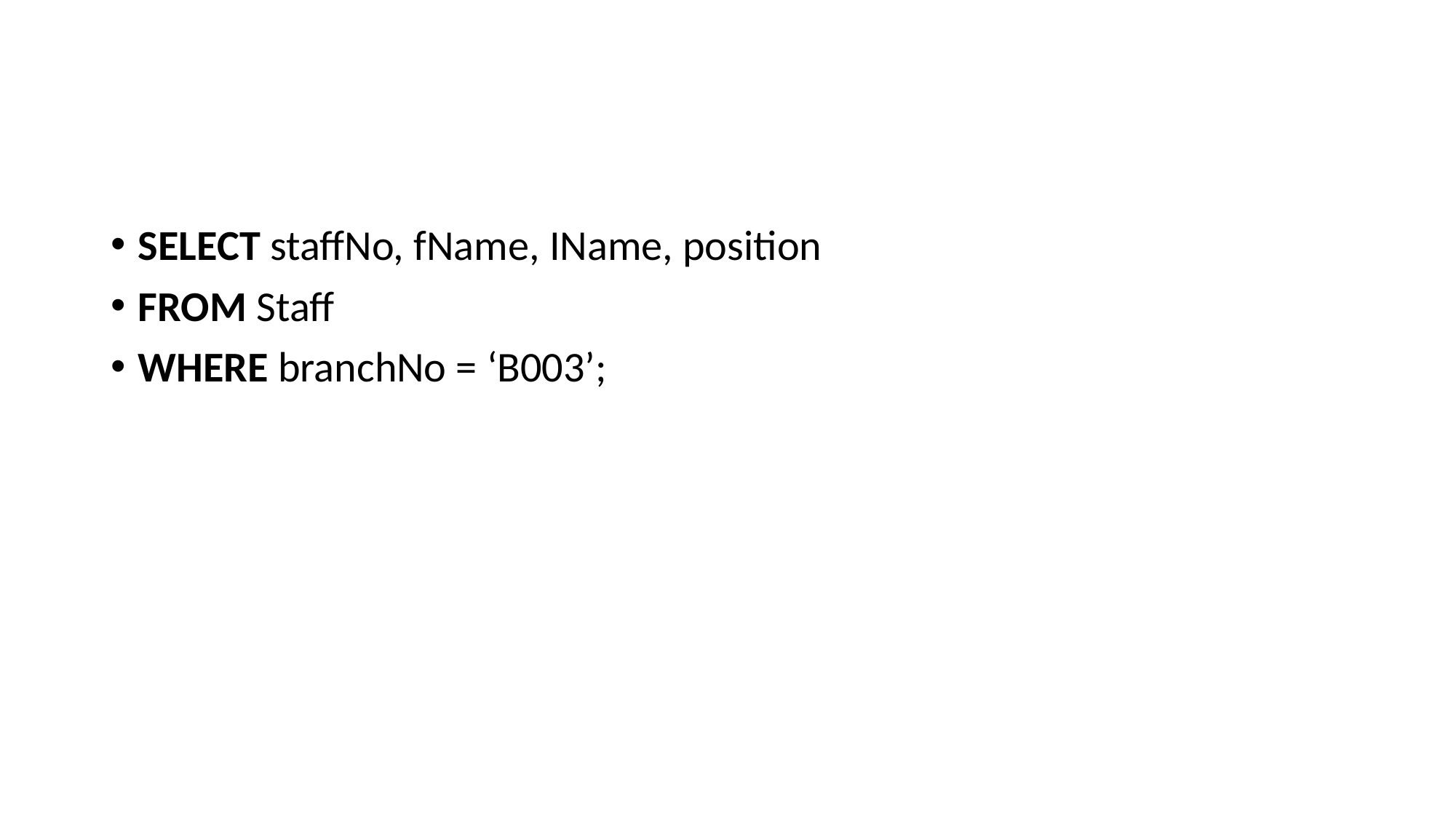

#
SELECT staffNo, fName, IName, position
FROM Staff
WHERE branchNo = ‘B003’;